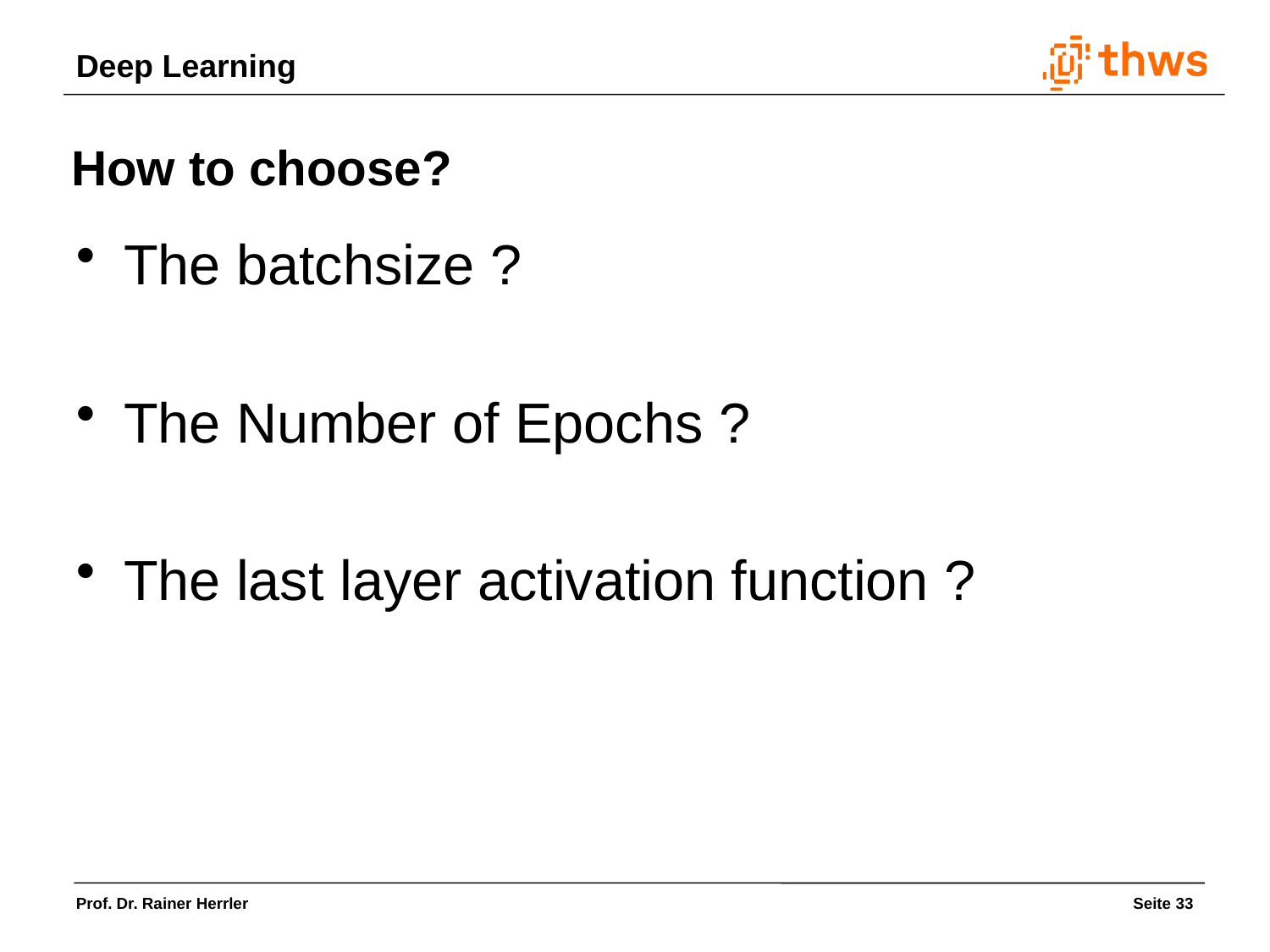

How to choose?
The batchsize ?

The Number of Epochs ?

The last layer activation function ?